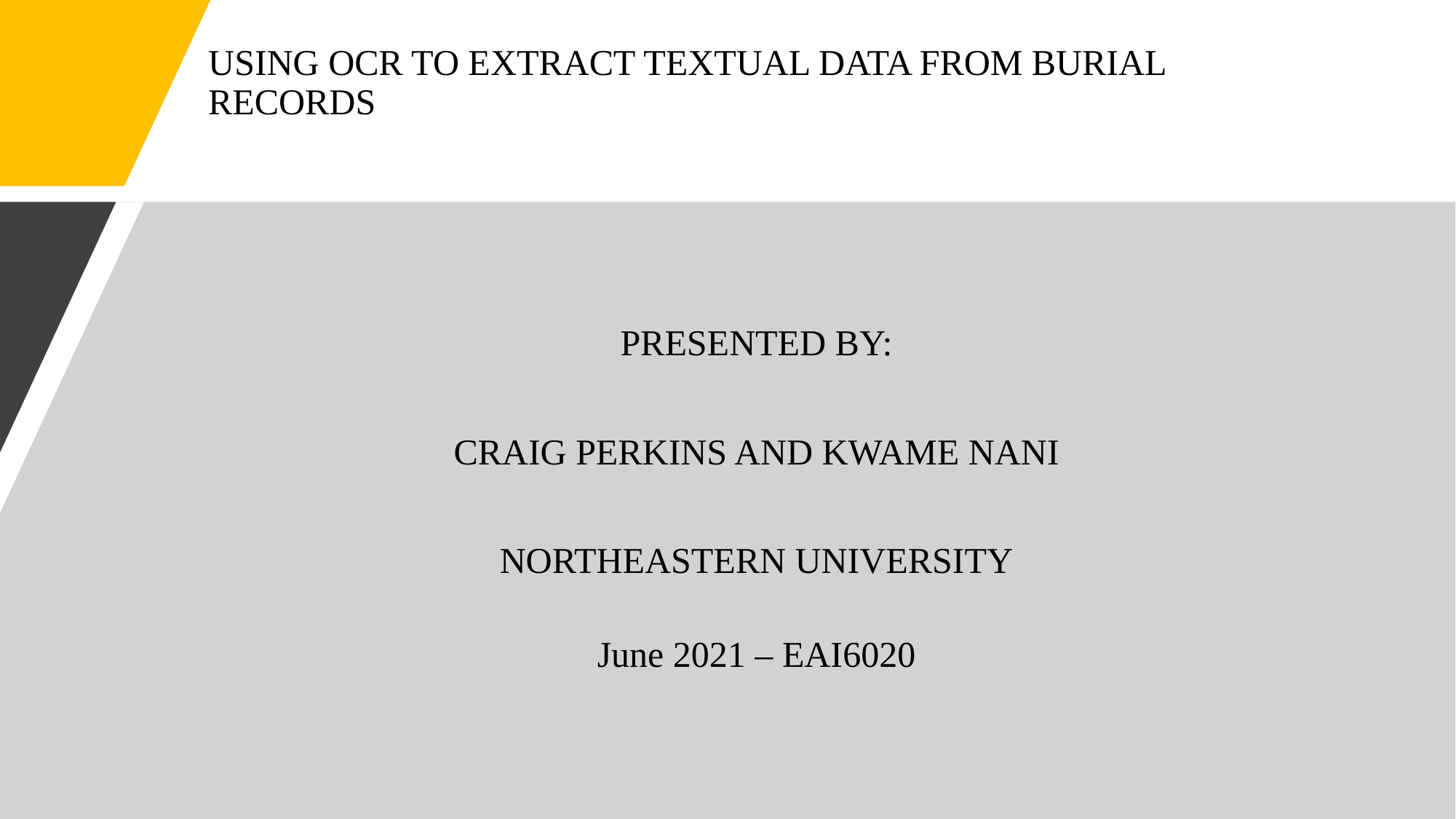

# USING OCR TO EXTRACT TEXTUAL DATA FROM BURIAL RECORDS

PRESENTED BY:

CRAIG PERKINS AND KWAME NANI

NORTHEASTERN UNIVERSITY
June 2021 – EAI6020